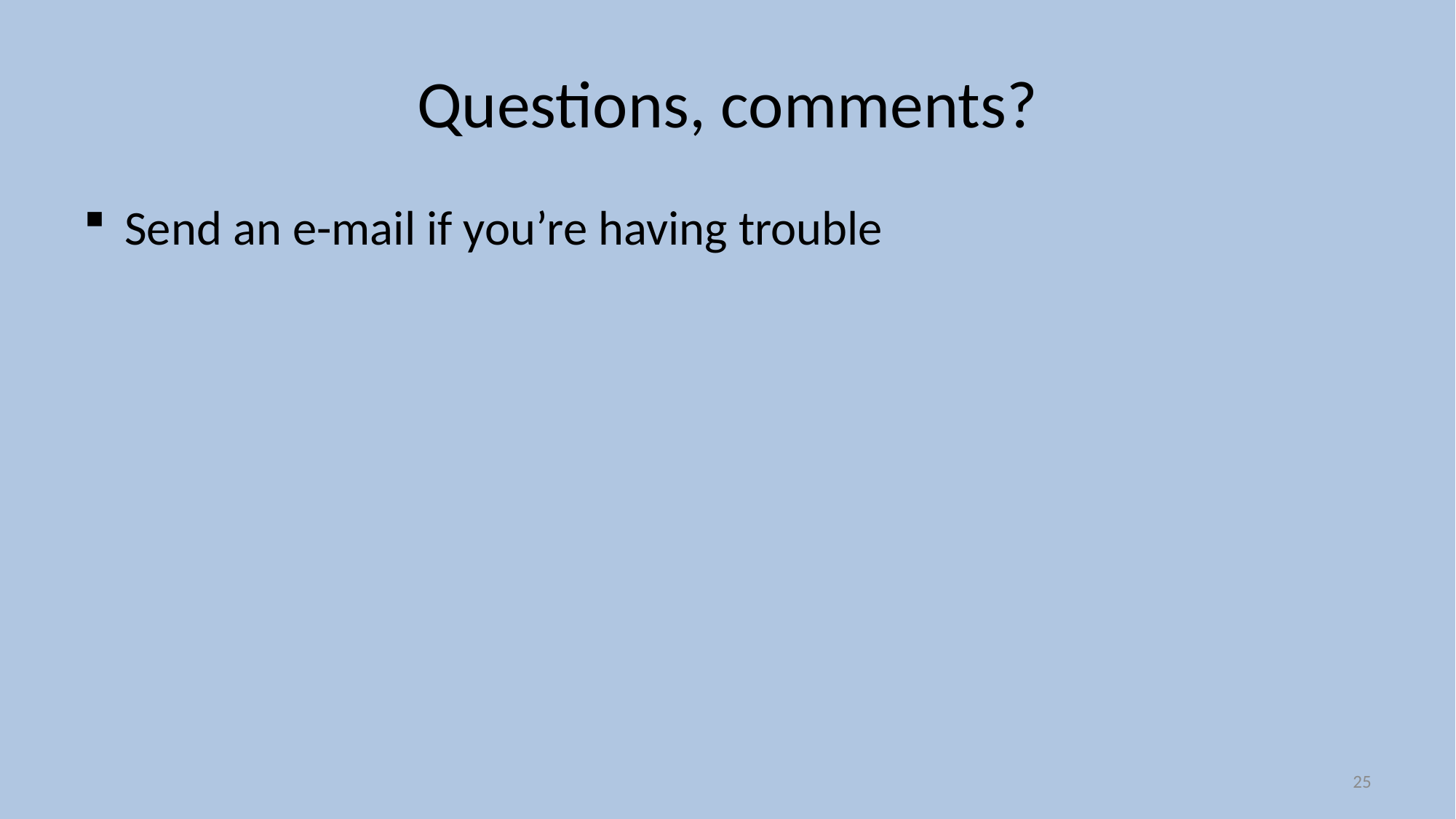

# Questions, comments?
Send an e-mail if you’re having trouble
25